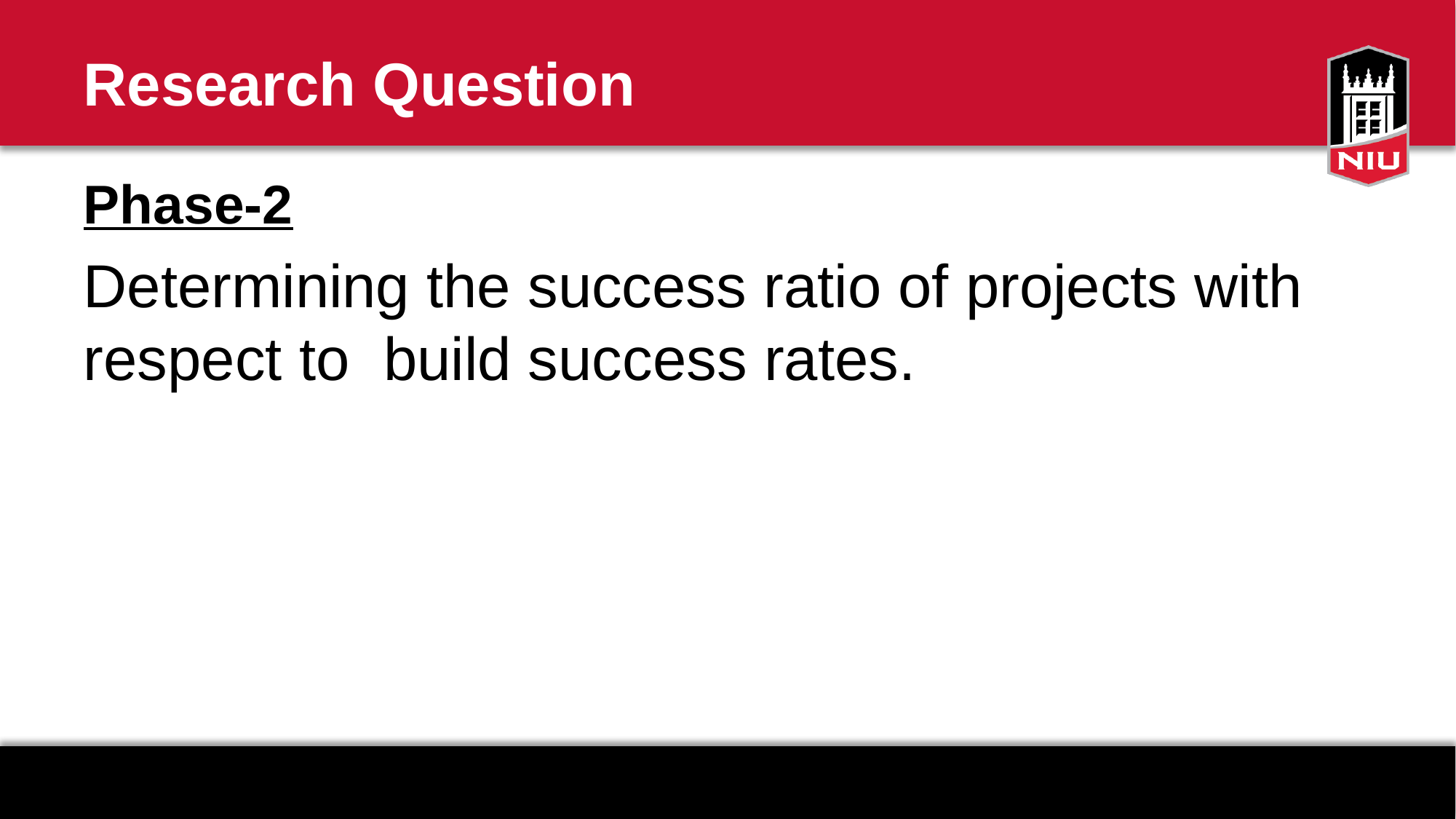

# Research Question
Phase-2
Determining the success ratio of projects with respect to  build success rates.